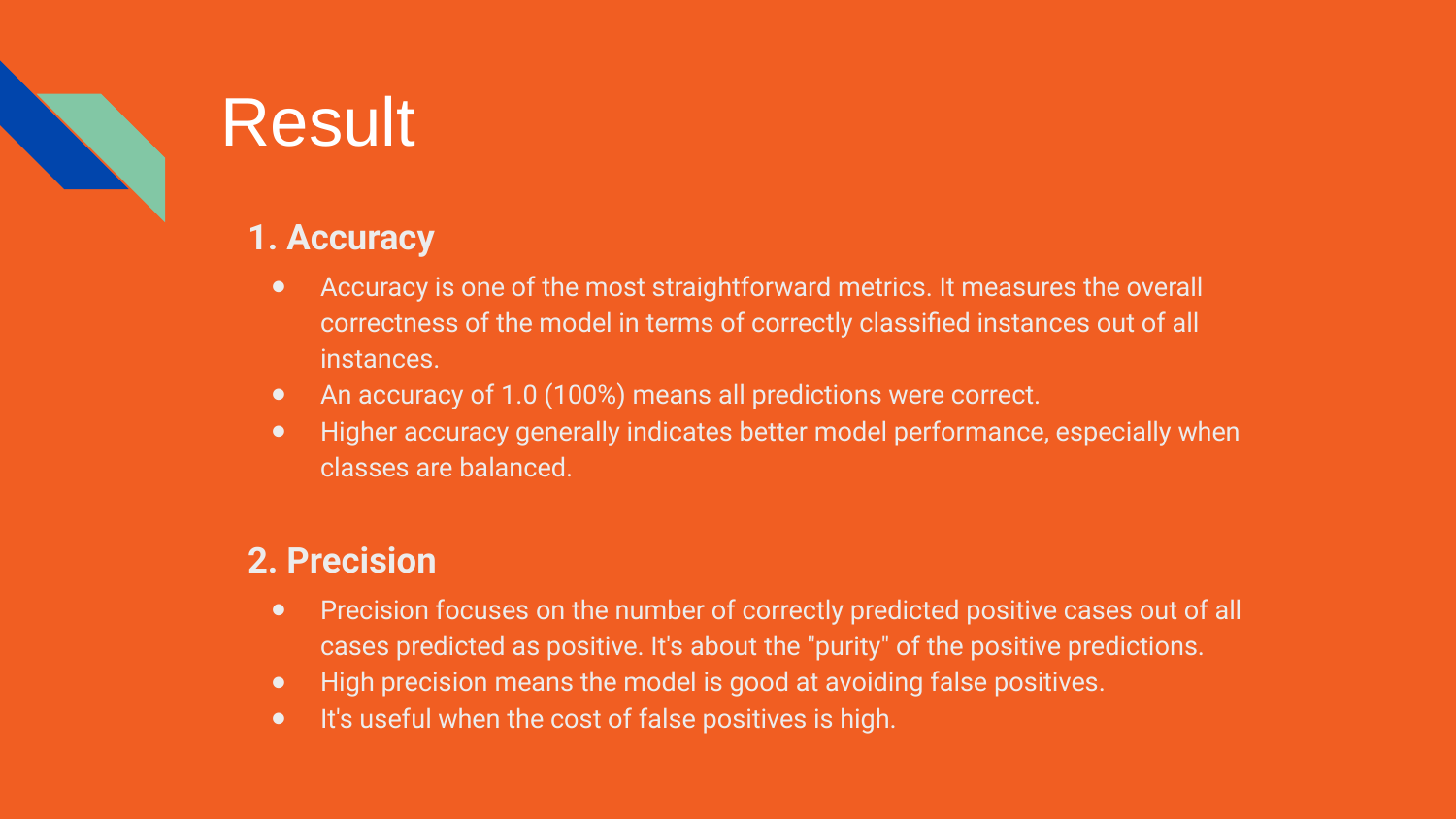

# Result
1. Accuracy
Accuracy is one of the most straightforward metrics. It measures the overall correctness of the model in terms of correctly classified instances out of all instances.
An accuracy of 1.0 (100%) means all predictions were correct.
Higher accuracy generally indicates better model performance, especially when classes are balanced.
2. Precision
Precision focuses on the number of correctly predicted positive cases out of all cases predicted as positive. It's about the "purity" of the positive predictions.
High precision means the model is good at avoiding false positives.
It's useful when the cost of false positives is high.